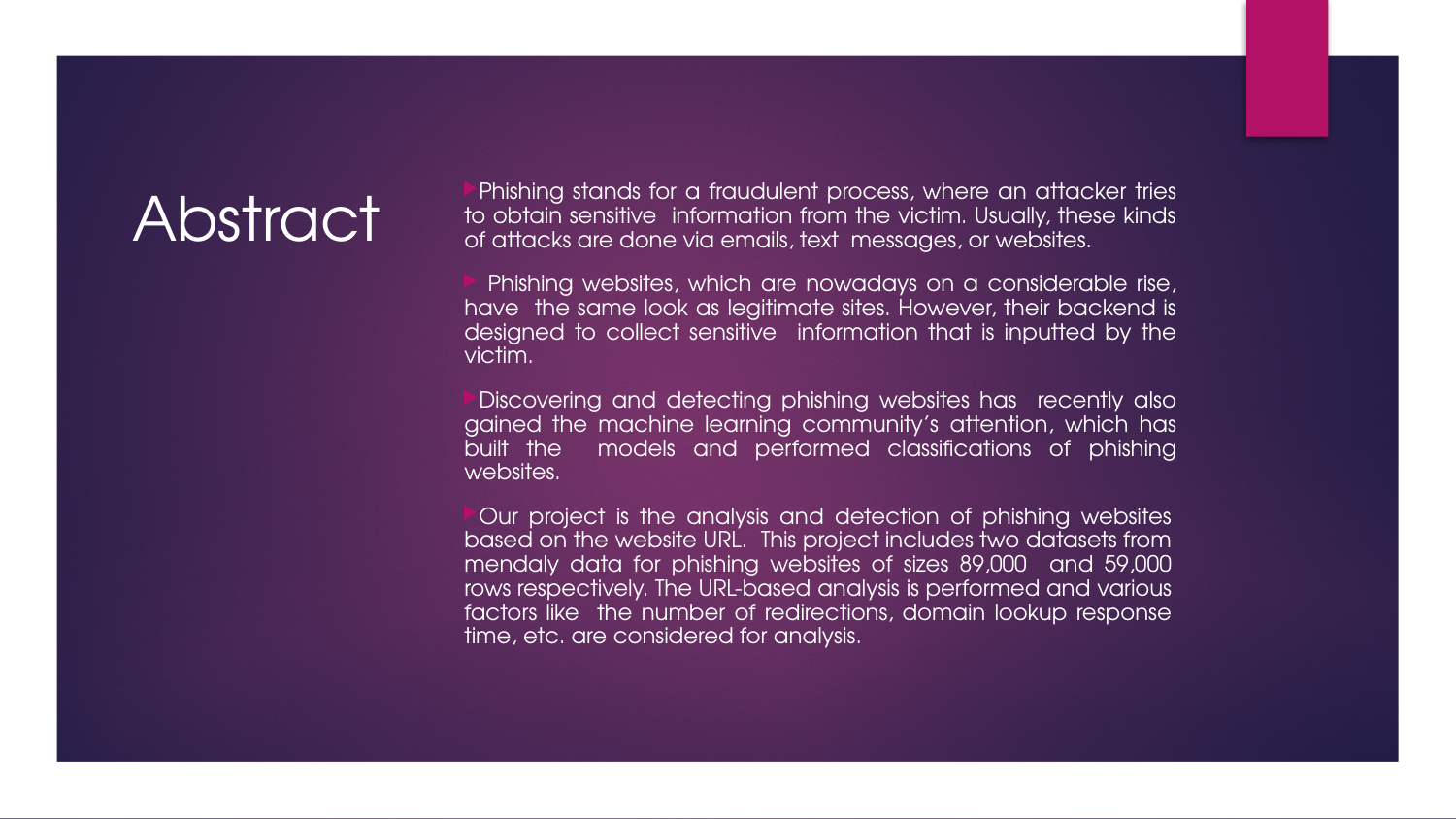

# Abstract
Phishing stands for a fraudulent process, where an attacker tries to obtain sensitive  information from the victim. Usually, these kinds of attacks are done via emails, text  messages, or websites.
 Phishing websites, which are nowadays on a considerable rise, have  the same look as legitimate sites. However, their backend is designed to collect sensitive  information that is inputted by the victim.
Discovering and detecting phishing websites has  recently also gained the machine learning community’s attention, which has built the  models and performed classifications of phishing websites.
Our project is the analysis and detection of phishing websites based on the website URL.  This project includes two datasets from mendaly data for phishing websites of sizes 89,000  and 59,000 rows respectively. The URL-based analysis is performed and various factors like  the number of redirections, domain lookup response time, etc. are considered for analysis.